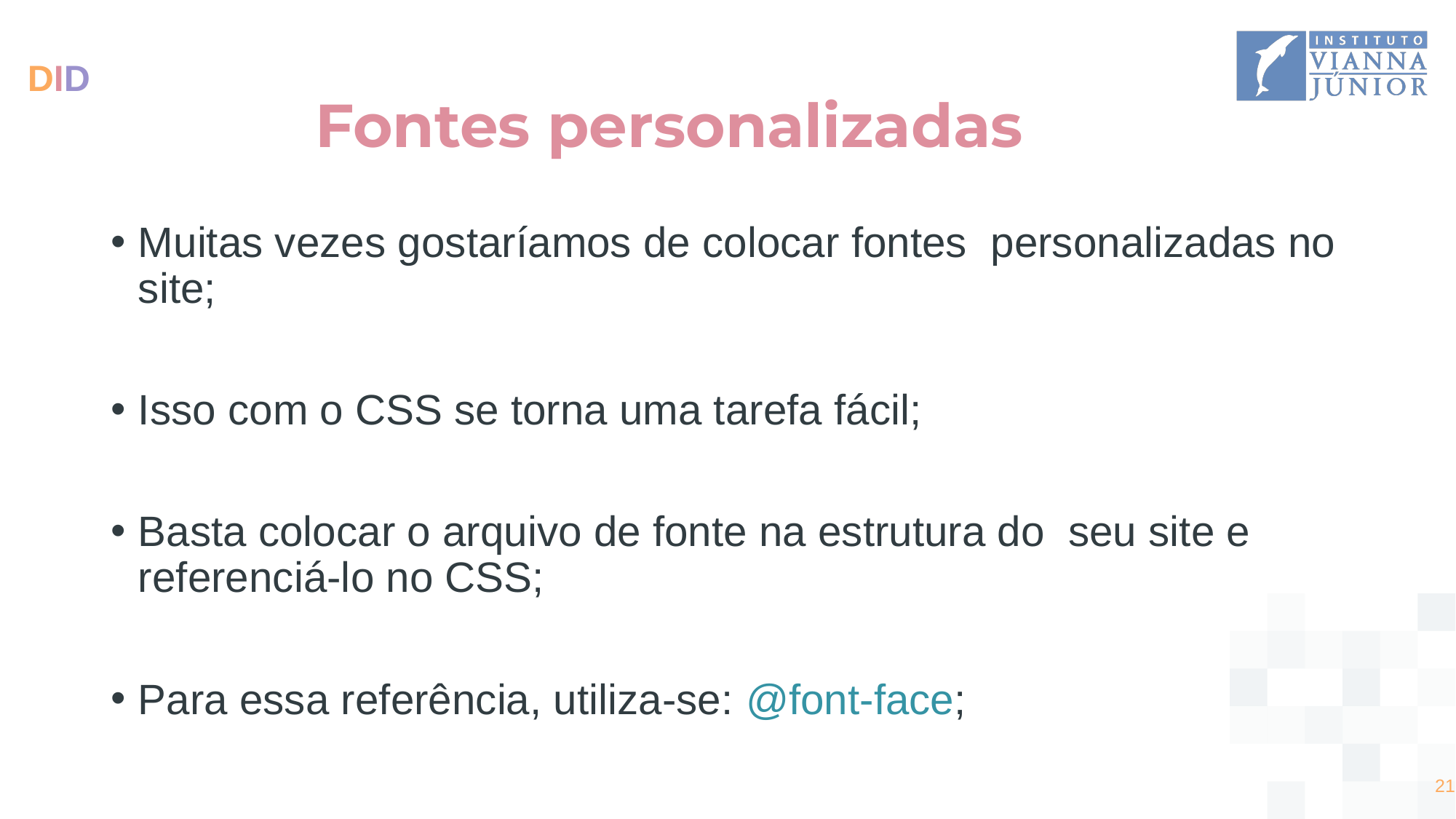

# Fontes personalizadas
Muitas vezes gostaríamos de colocar fontes  personalizadas no site;

Isso com o CSS se torna uma tarefa fácil;

Basta colocar o arquivo de fonte na estrutura do  seu site e referenciá-lo no CSS;

Para essa referência, utiliza-se: @font-face;

21